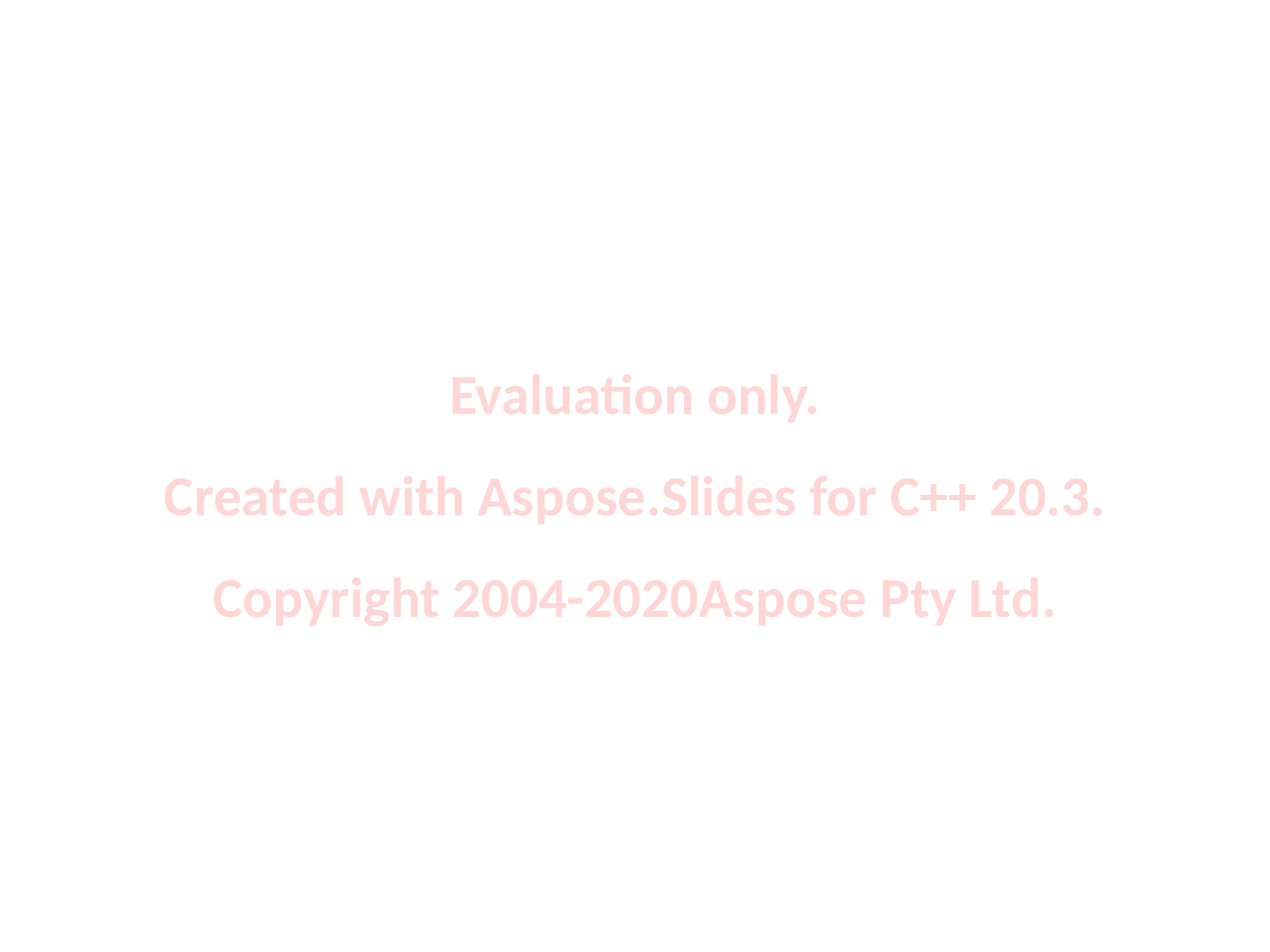

Evaluation only.
Created with Aspose.Slides for C++ 20.3.
Copyright 2004-2020Aspose Pty Ltd.